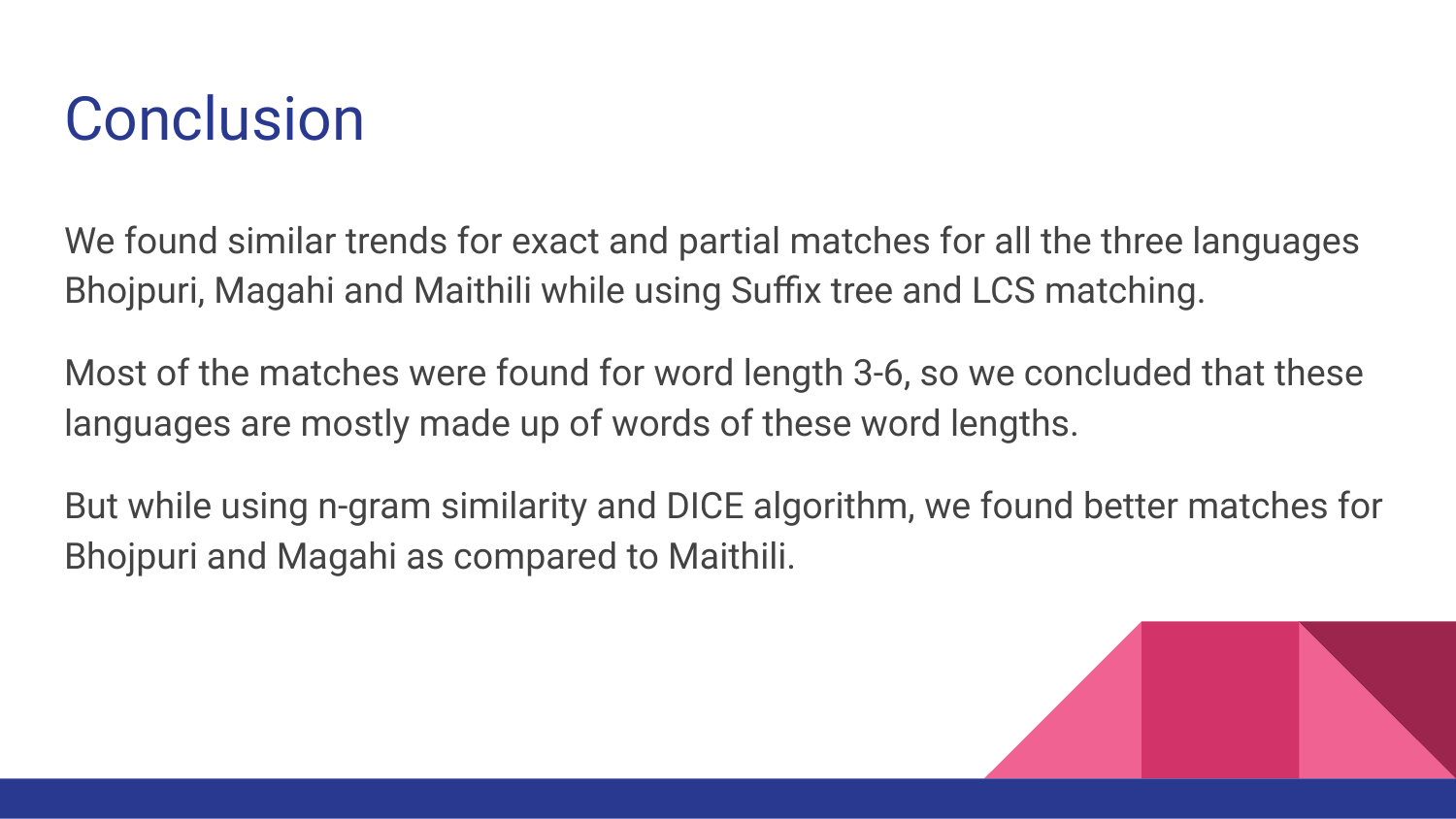

# Conclusion
We found similar trends for exact and partial matches for all the three languages Bhojpuri, Magahi and Maithili while using Suffix tree and LCS matching.
Most of the matches were found for word length 3-6, so we concluded that these languages are mostly made up of words of these word lengths.
But while using n-gram similarity and DICE algorithm, we found better matches for Bhojpuri and Magahi as compared to Maithili.